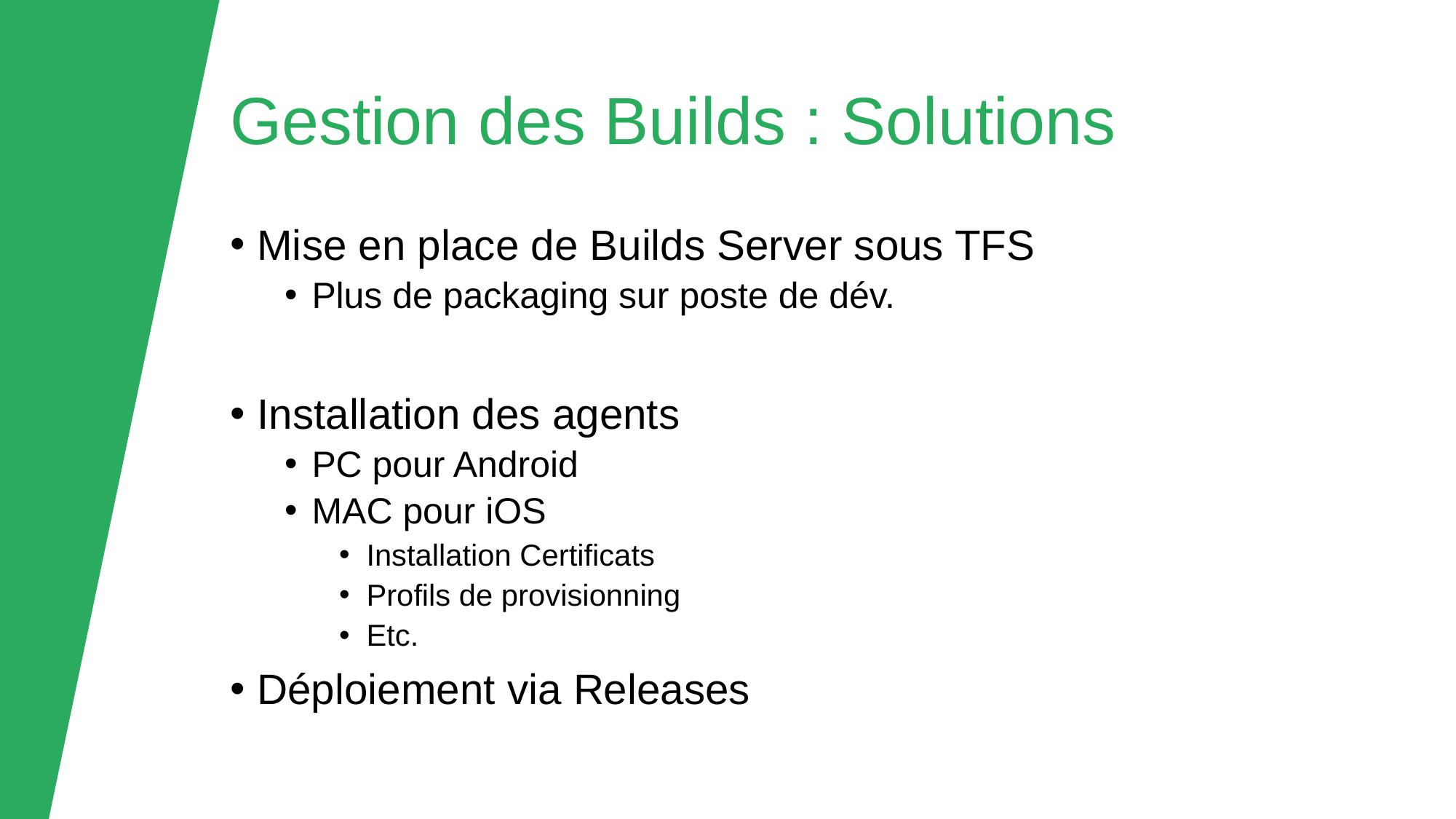

# Gestion des Builds : Solutions
Mise en place de Builds Server sous TFS
Plus de packaging sur poste de dév.

Installation des agents
PC pour Android
MAC pour iOS
Installation Certificats
Profils de provisionning
Etc.
Déploiement via Releases